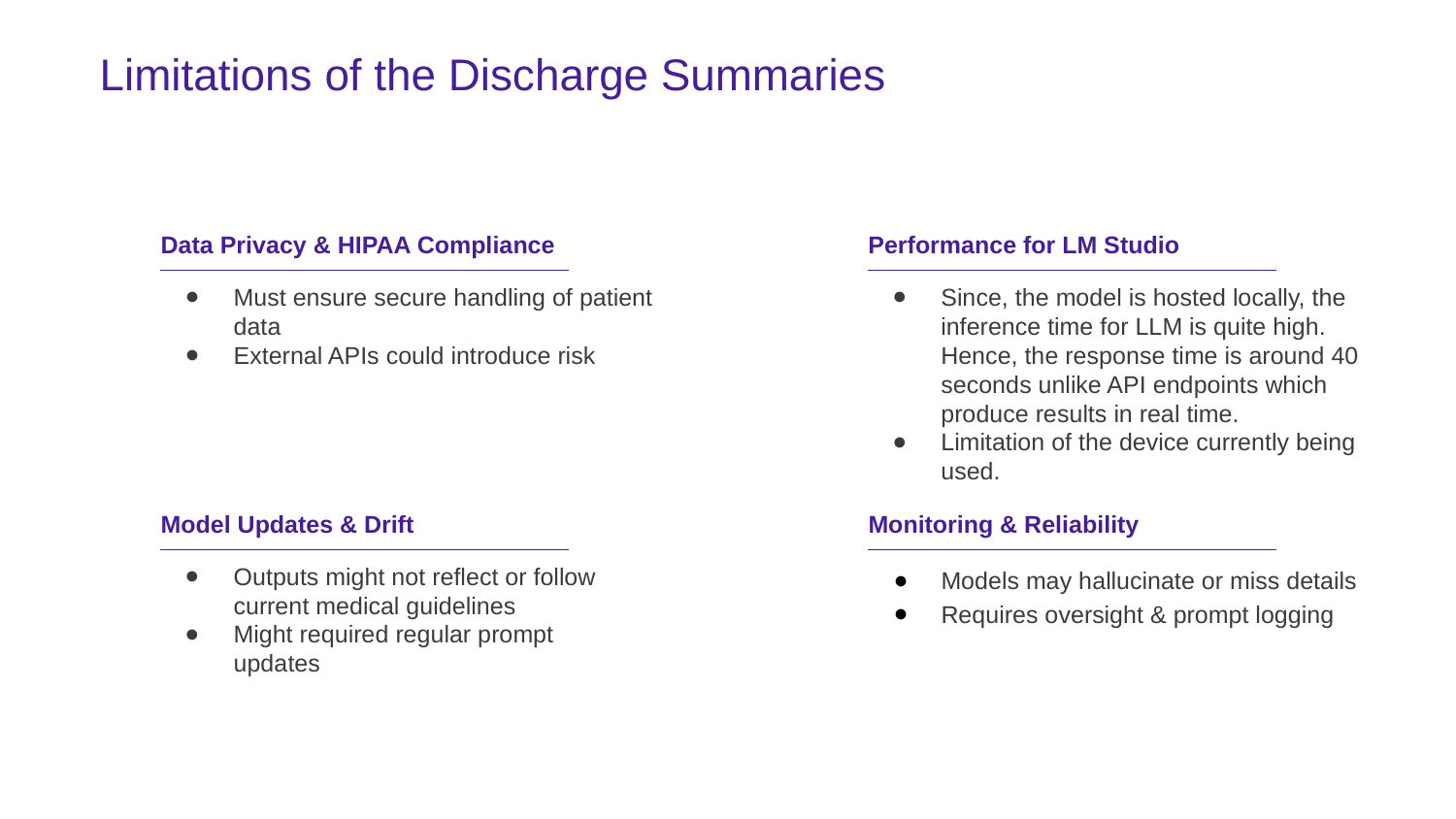

# Limitations of the Discharge Summaries
Data Privacy & HIPAA Compliance
Performance for LM Studio
Must ensure secure handling of patient data
External APIs could introduce risk

Since, the model is hosted locally, the inference time for LLM is quite high. Hence, the response time is around 40 seconds unlike API endpoints which produce results in real time.
Limitation of the device currently being used.

Model Updates & Drift
Monitoring & Reliability
Outputs might not reflect or follow current medical guidelines
Might required regular prompt updates
Models may hallucinate or miss details
Requires oversight & prompt logging